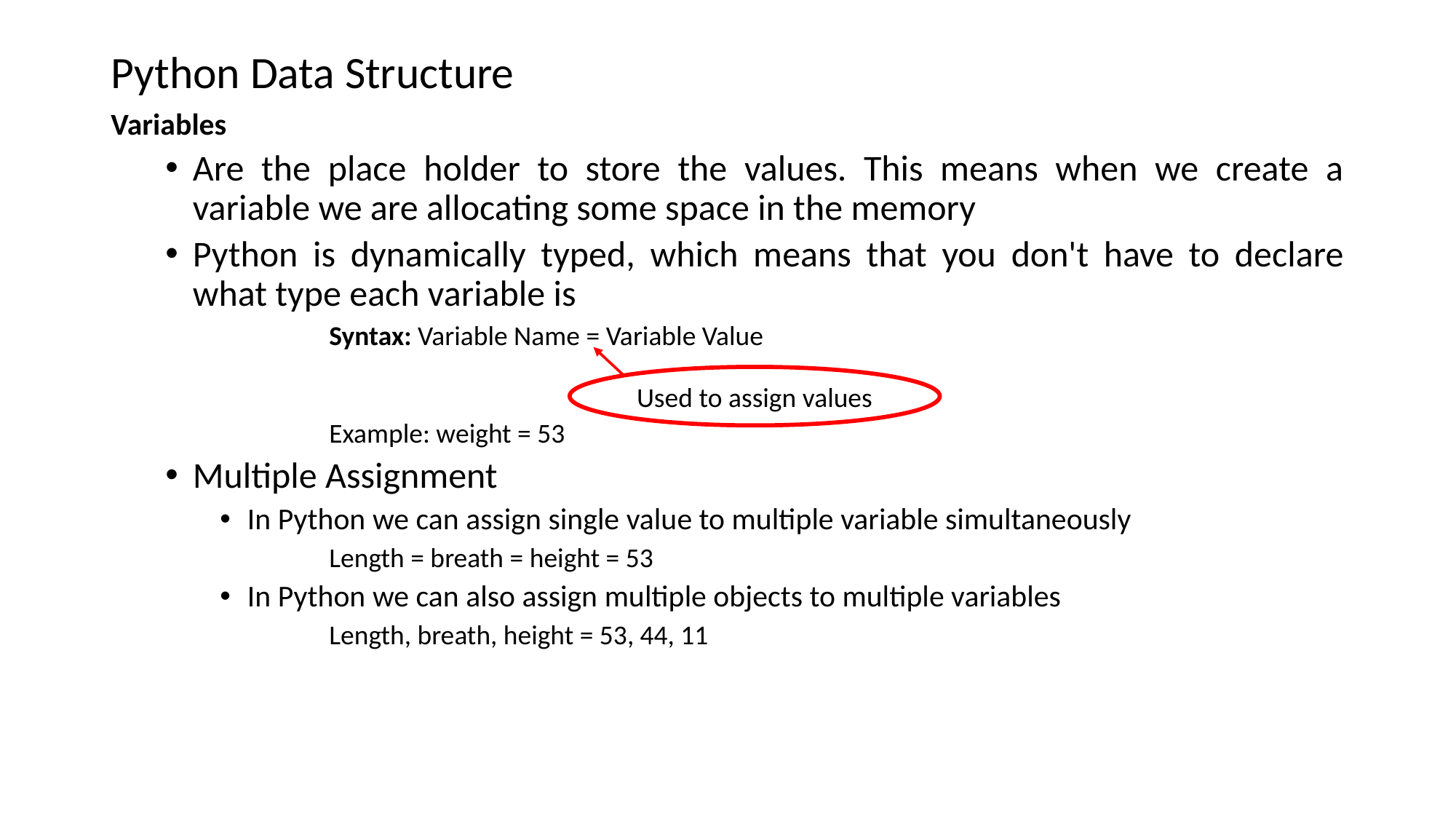

# Python Data Structure
Variables
Are the place holder to store the values. This means when we create a variable we are allocating some space in the memory
Python is dynamically typed, which means that you don't have to declare what type each variable is
Syntax: Variable Name = Variable Value

Example: weight = 53
Multiple Assignment
In Python we can assign single value to multiple variable simultaneously
Length = breath = height = 53
In Python we can also assign multiple objects to multiple variables
Length, breath, height = 53, 44, 11

Used to assign values